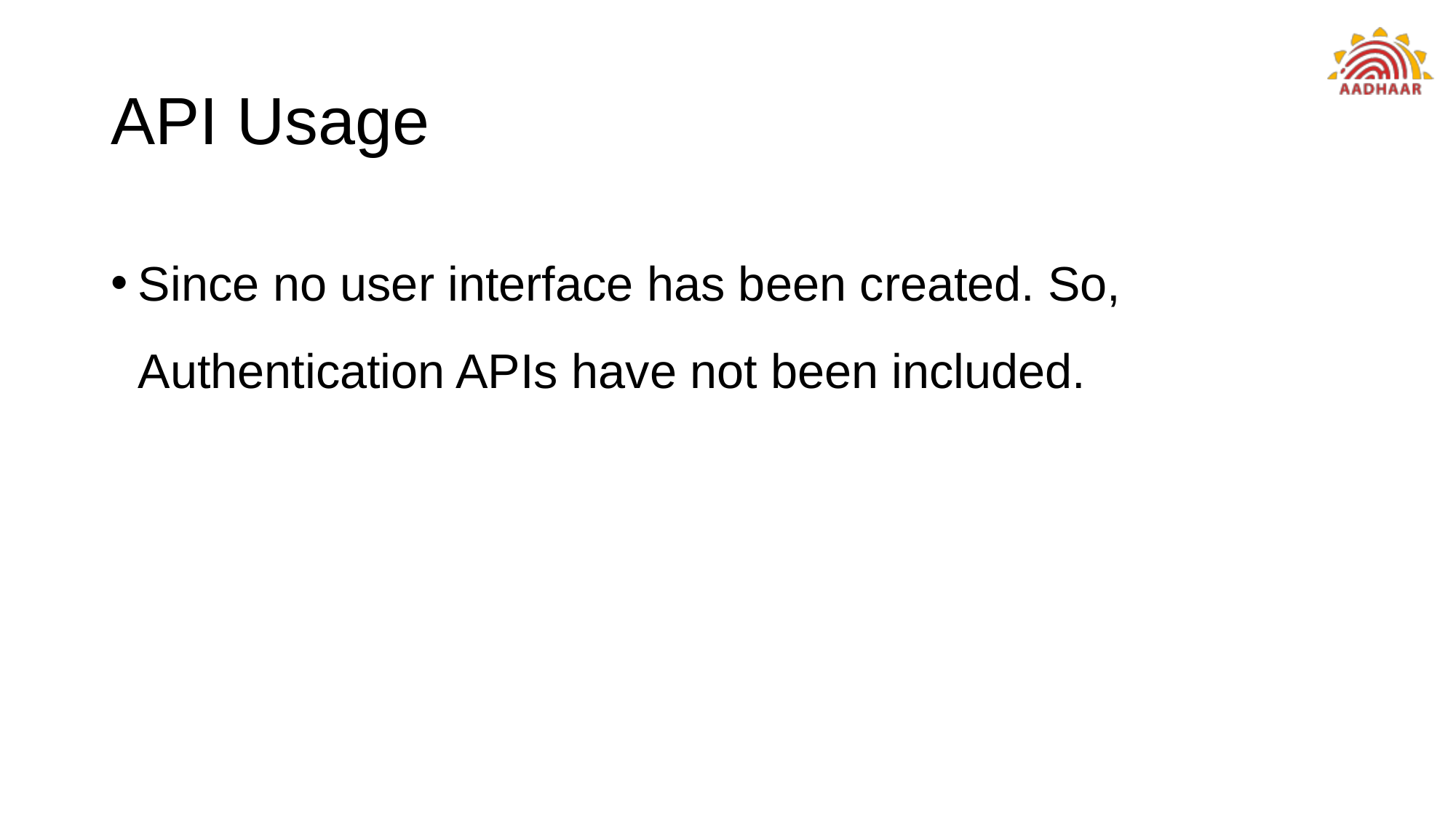

# API Usage
Since no user interface has been created. So, Authentication APIs have not been included.